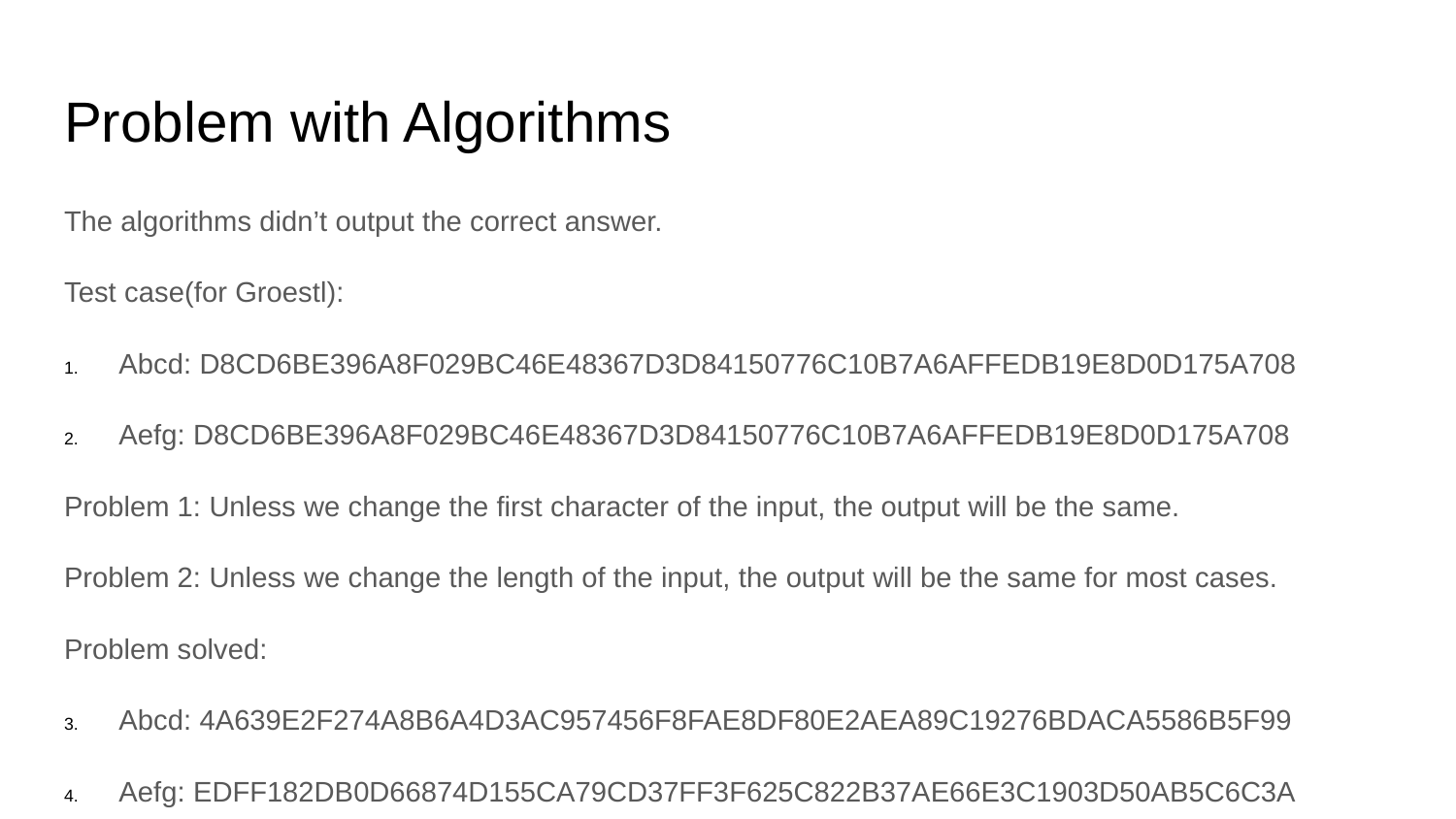

# Problem with Algorithms
The algorithms didn’t output the correct answer.
Test case(for Groestl):
Abcd: D8CD6BE396A8F029BC46E48367D3D84150776C10B7A6AFFEDB19E8D0D175A708
Aefg: D8CD6BE396A8F029BC46E48367D3D84150776C10B7A6AFFEDB19E8D0D175A708
Problem 1: Unless we change the first character of the input, the output will be the same.
Problem 2: Unless we change the length of the input, the output will be the same for most cases.
Problem solved:
Abcd: 4A639E2F274A8B6A4D3AC957456F8FAE8DF80E2AEA89C19276BDACA5586B5F99
Aefg: EDFF182DB0D66874D155CA79CD37FF3F625C822B37AE66E3C1903D50AB5C6C3A